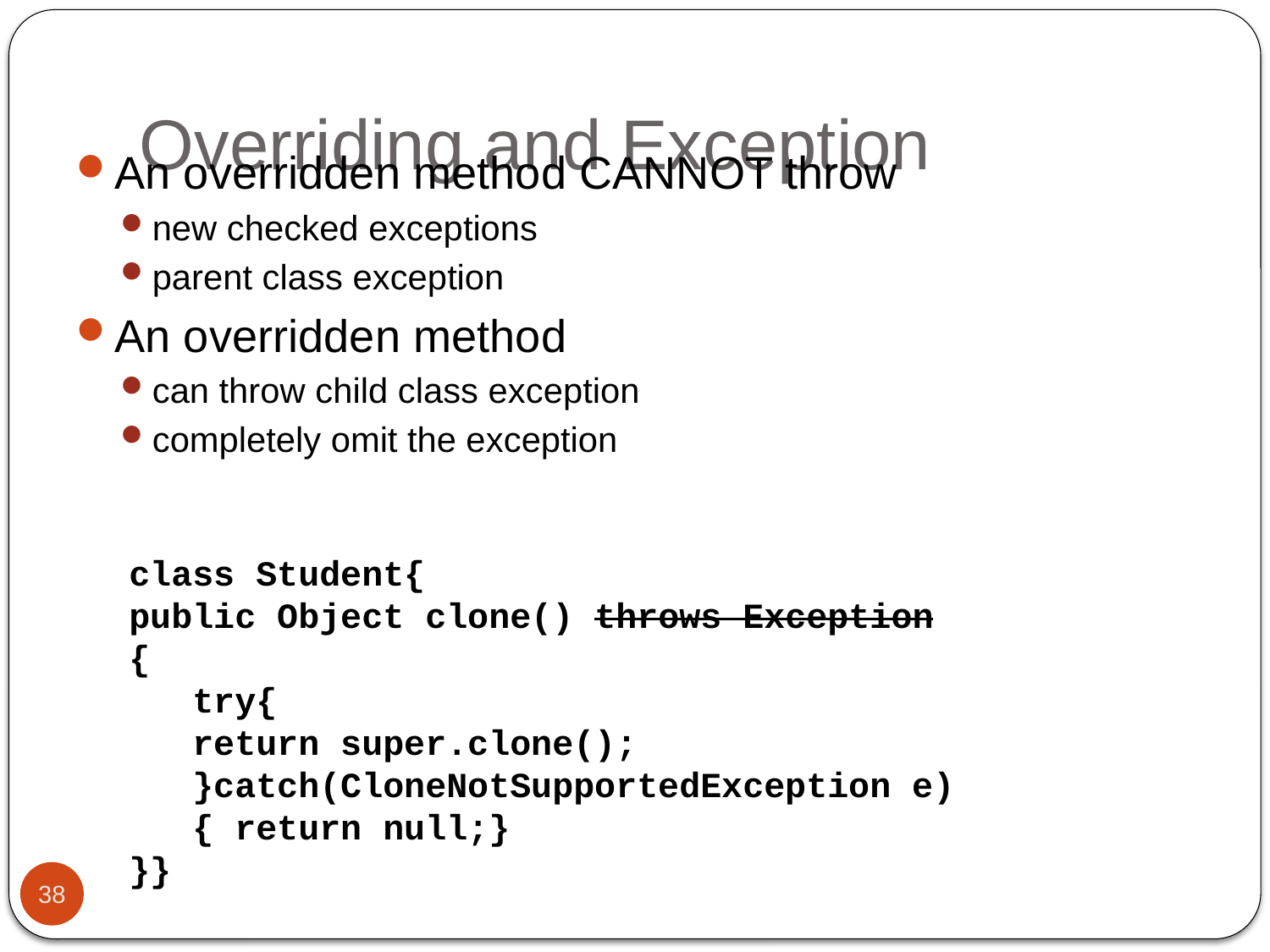

# Overriding and Exception
An overridden method CANNOT throw
new checked exceptions
parent class exception
An overridden method
can throw child class exception
completely omit the exception

class Student{
public Object clone() throws Exception
{
try{
return super.clone();
}catch(CloneNotSupportedException e)
{ return null;}
}}
38